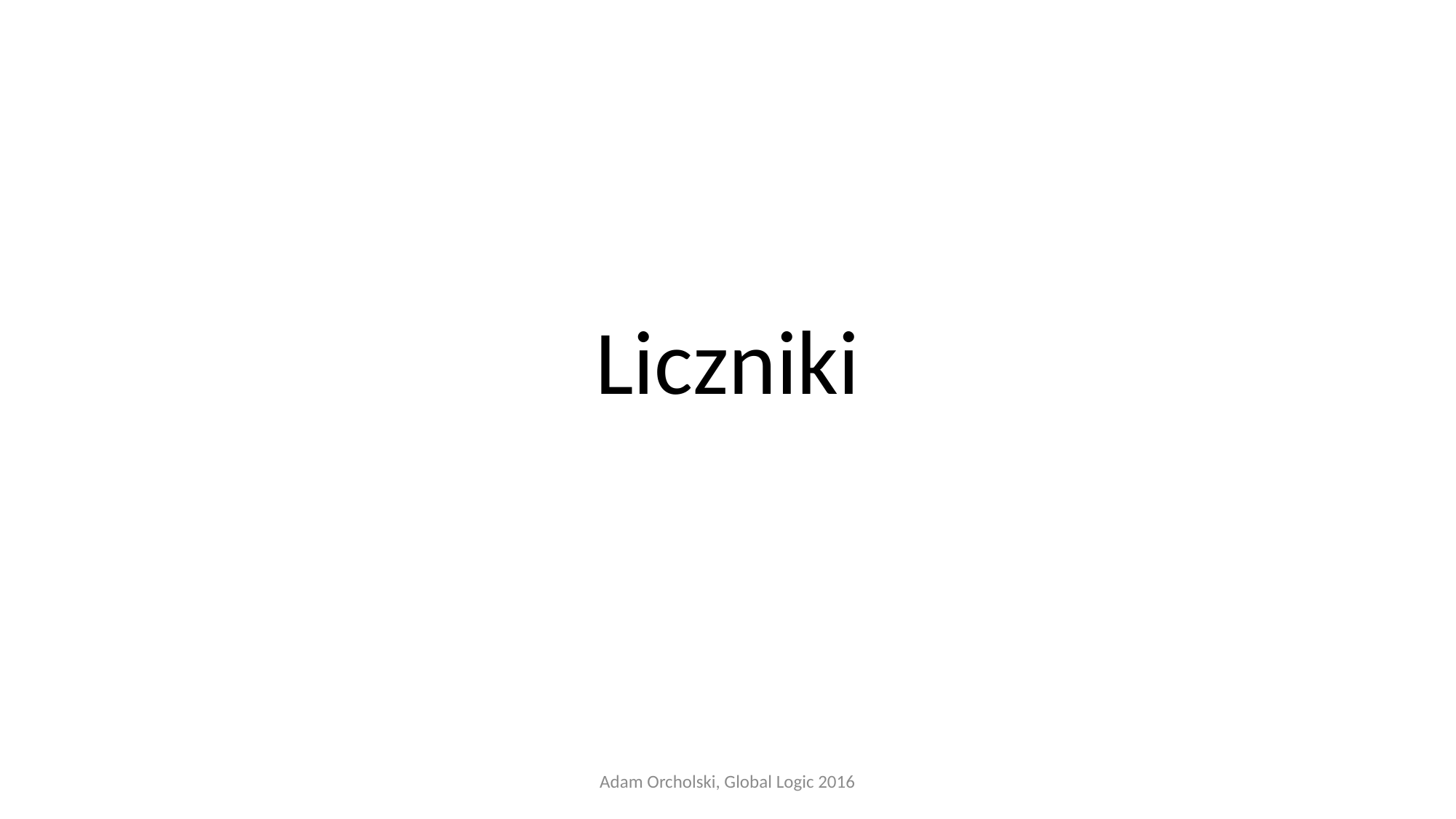

# Liczniki

Adam Orcholski, Global Logic 2016